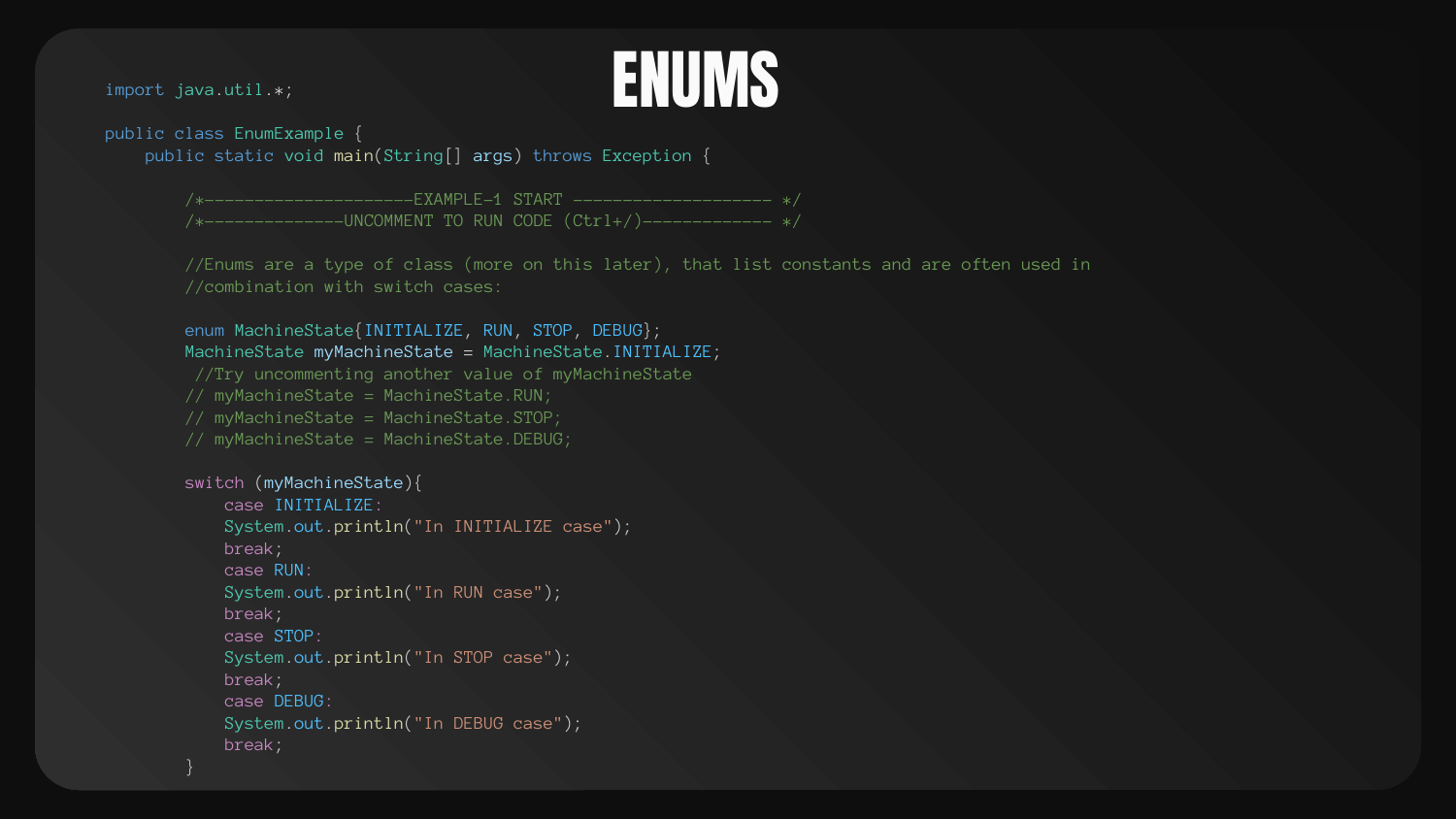

# ENUMS
import java.util.*;
public class EnumExample {
    public static void main(String[] args) throws Exception {

        /*---------------------EXAMPLE-1 START -------------------- */
        /*--------------UNCOMMENT TO RUN CODE (Ctrl+/)------------- */
        //Enums are a type of class (more on this later), that list constants and are often used in
        //combination with switch cases:
        enum MachineState{INITIALIZE, RUN, STOP, DEBUG};
        MachineState myMachineState = MachineState.INITIALIZE;
         //Try uncommenting another value of myMachineState
        // myMachineState = MachineState.RUN;
        // myMachineState = MachineState.STOP;
        // myMachineState = MachineState.DEBUG;
        switch (myMachineState){
            case INITIALIZE:
            System.out.println("In INITIALIZE case");
            break;
            case RUN:
            System.out.println("In RUN case");
            break;
            case STOP:
            System.out.println("In STOP case");
            break;
            case DEBUG:
            System.out.println("In DEBUG case");
            break;
        }